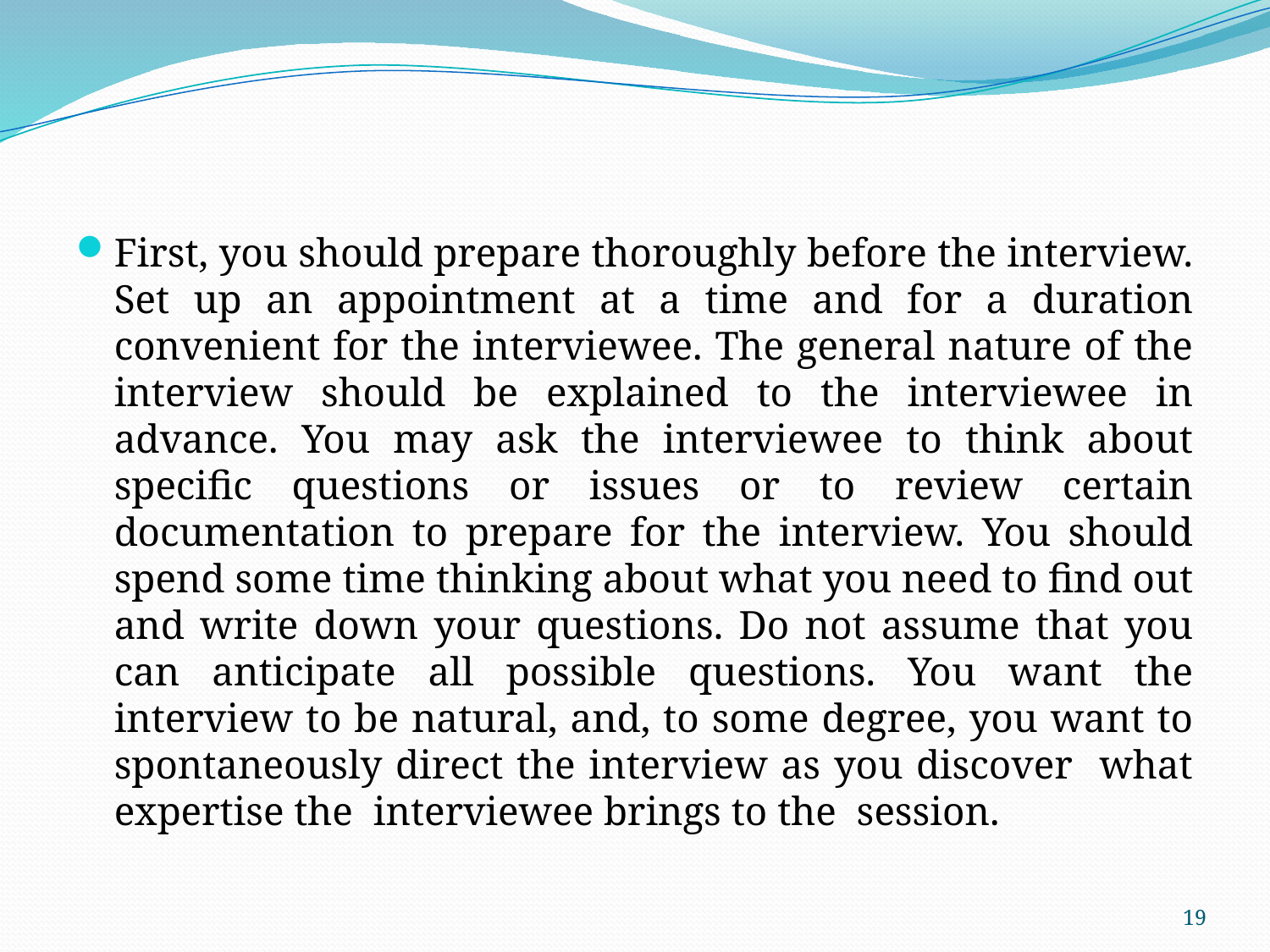

First, you should prepare thoroughly before the interview. Set up an appointment at a time and for a duration convenient for the interviewee. The general nature of the interview should be explained to the interviewee in advance. You may ask the interviewee to think about specific questions or issues or to review certain documentation to prepare for the interview. You should spend some time thinking about what you need to find out and write down your questions. Do not assume that you can anticipate all possible questions. You want the interview to be natural, and, to some degree, you want to spontaneously direct the interview as you discover  what expertise the  interviewee brings to the  session.
19